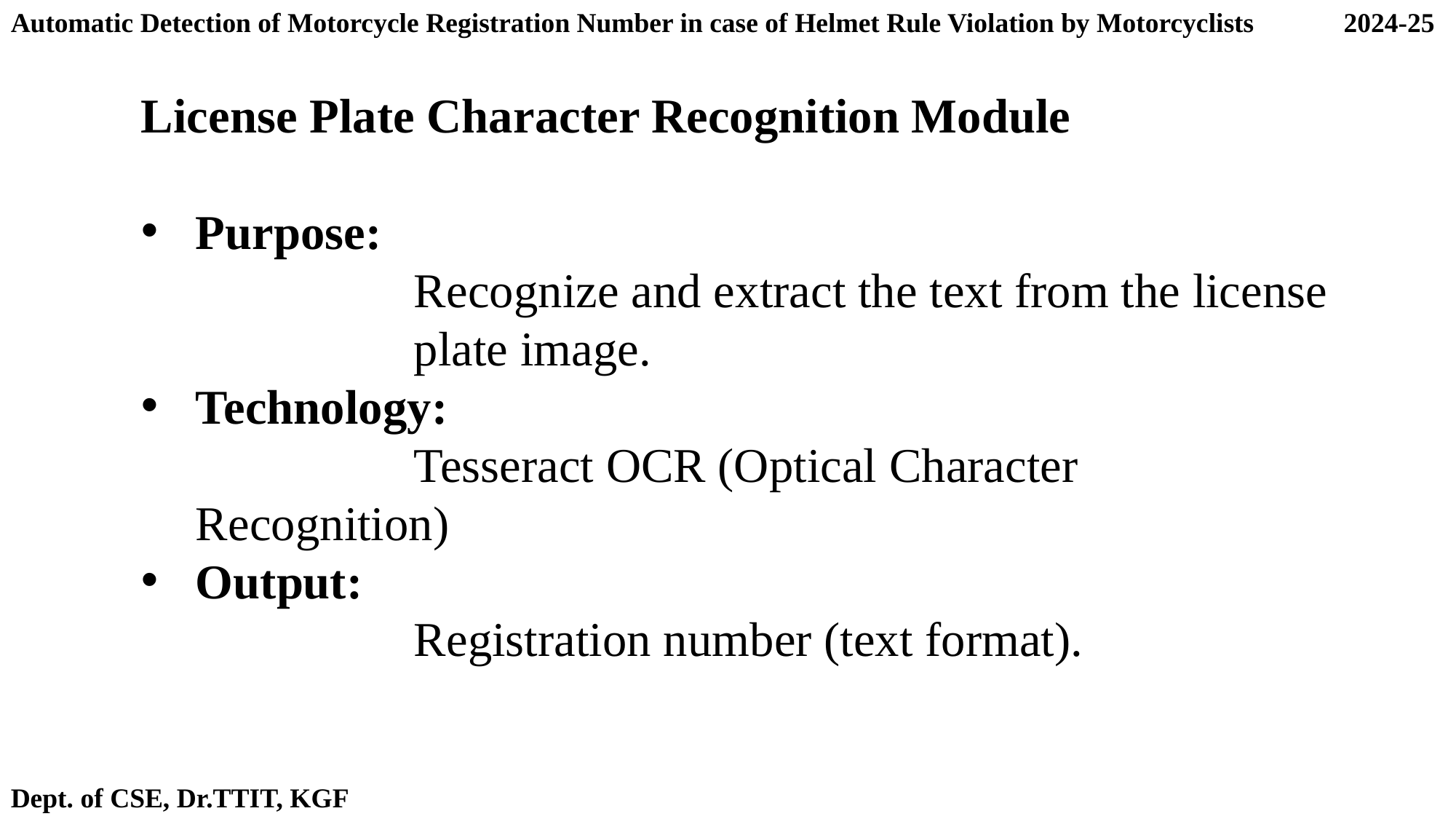

Automatic Detection of Motorcycle Registration Number in case of Helmet Rule Violation by Motorcyclists             2024-25
License Plate Character Recognition Module

Purpose:
		Recognize and extract the text from the license 		plate image.
Technology:
		Tesseract OCR (Optical Character Recognition)
Output:
		Registration number (text format).

Dept. of CSE, Dr.TTIT, KGF                                                                                                                                                            10